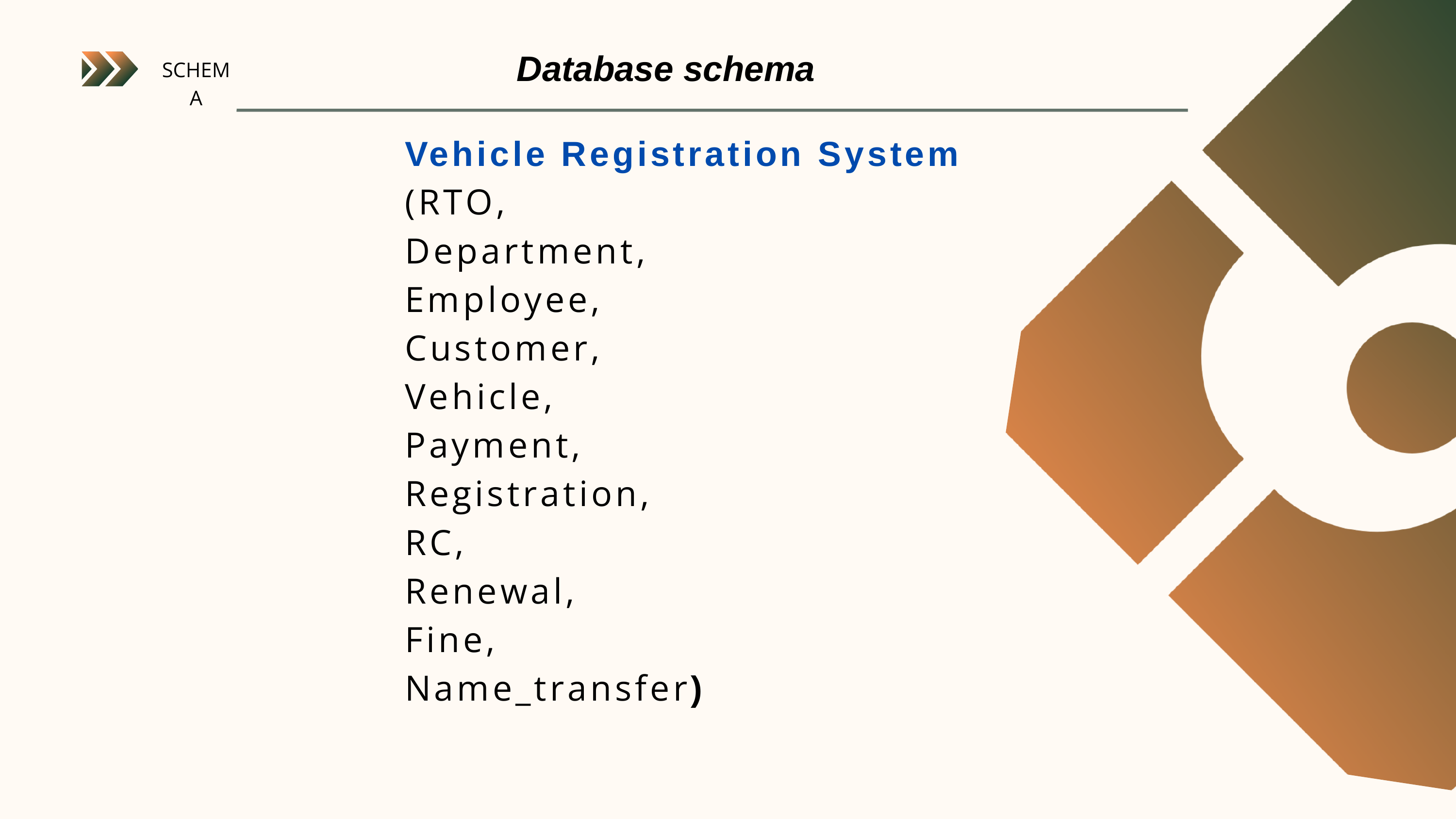

Vehicle Registration System
(RTO,
Department,
Employee,
Customer,
Vehicle,
Payment,
Registration,
RC,
Renewal,
Fine,
Name_transfer)
Database schema

SCHEMA